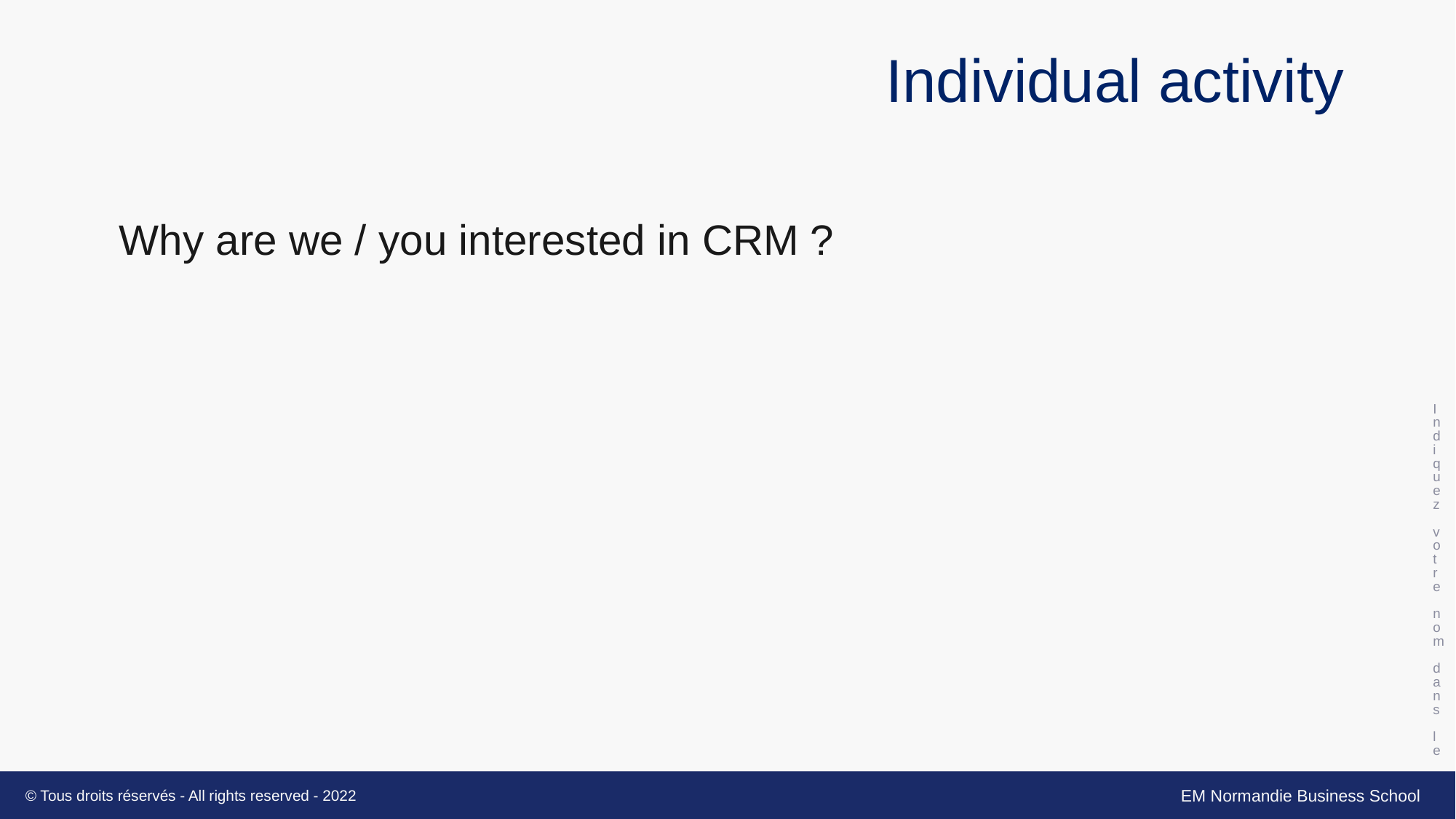

# Individual activity
Indiquez votre nom dans le pied de page
Why are we / you interested in CRM ?